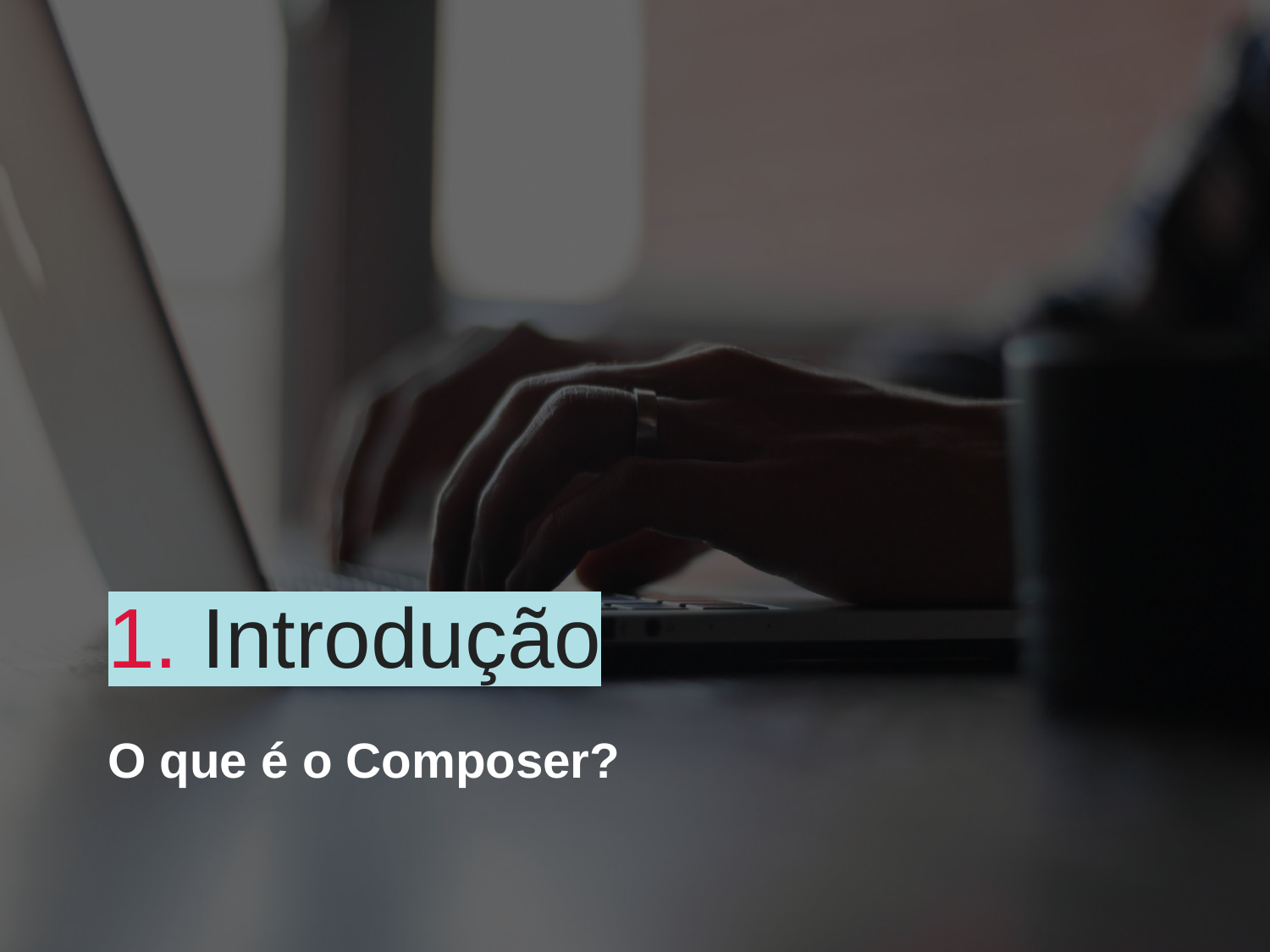

# 1. Introdução
O que é o Composer?